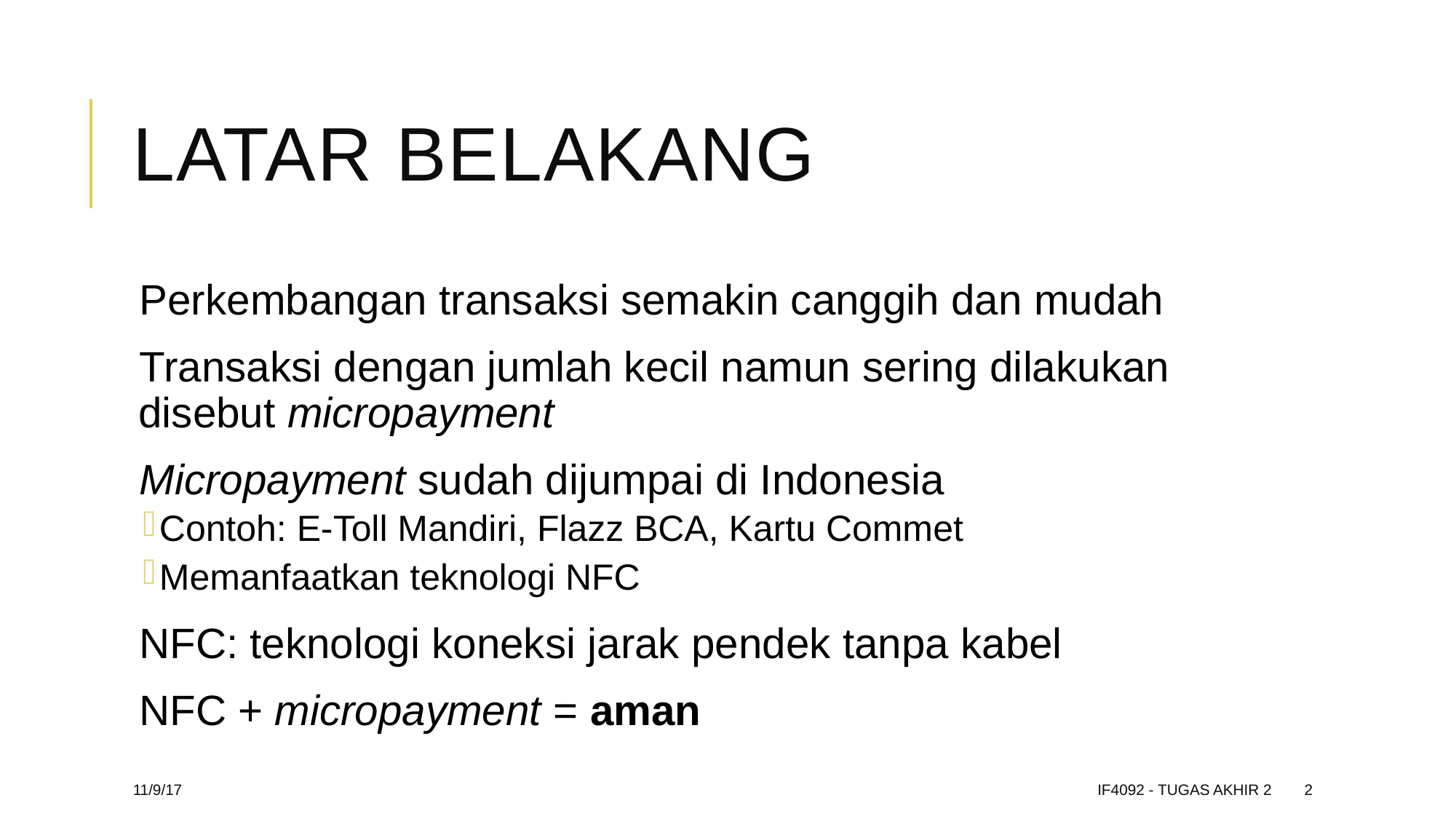

# Latar Belakang
Perkembangan transaksi semakin canggih dan mudah
Transaksi dengan jumlah kecil namun sering dilakukan disebut micropayment
Micropayment sudah dijumpai di Indonesia
Contoh: E-Toll Mandiri, Flazz BCA, Kartu Commet
Memanfaatkan teknologi NFC
NFC: teknologi koneksi jarak pendek tanpa kabel
NFC + micropayment = aman

11/9/17
IF4092 - Tugas Akhir 2
2